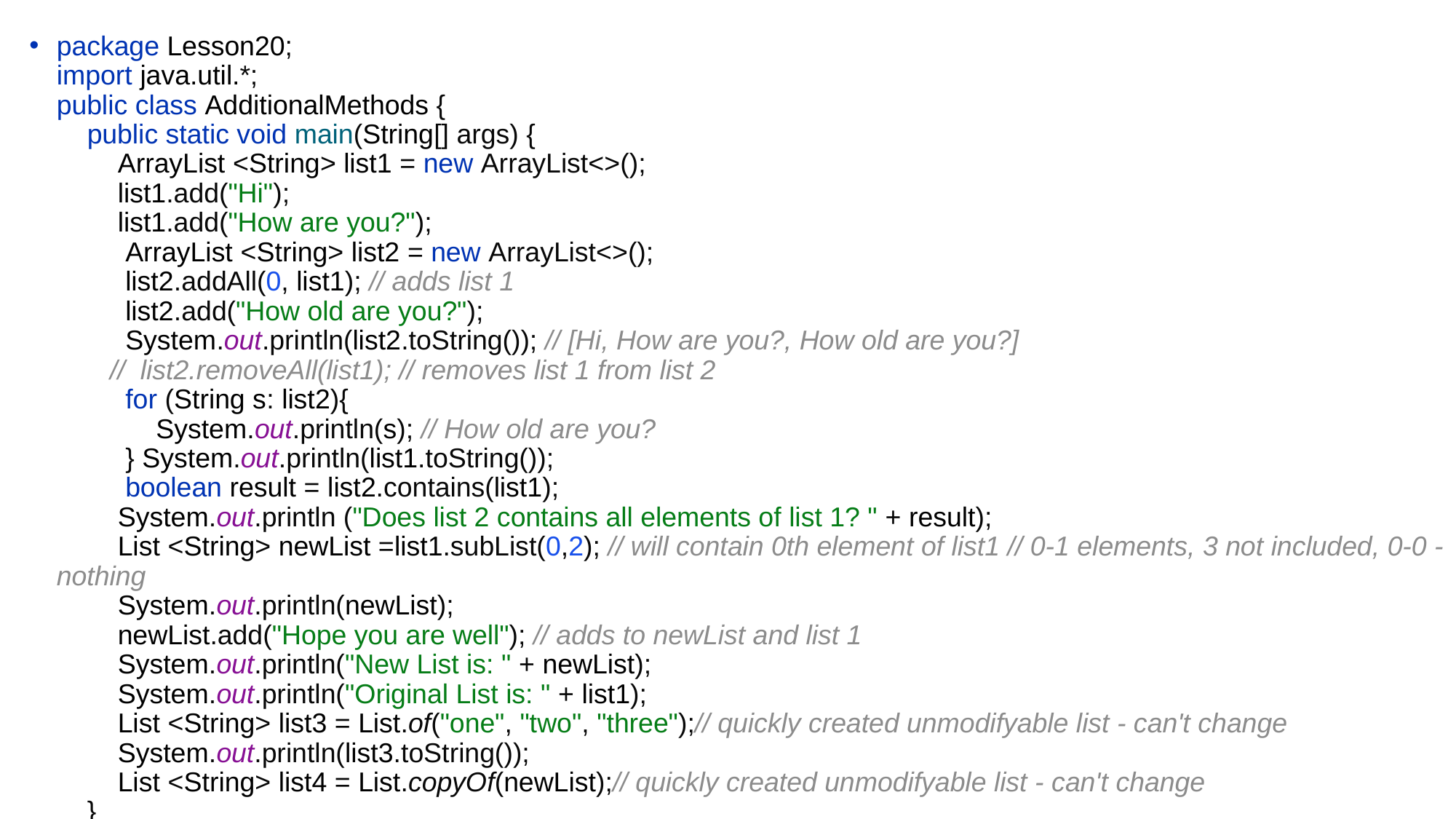

package Lesson20;
import java.util.*;
public class AdditionalMethods {
    public static void main(String[] args) {
        ArrayList <String> list1 = new ArrayList<>();
        list1.add("Hi");
        list1.add("How are you?");
         ArrayList <String> list2 = new ArrayList<>();
         list2.addAll(0, list1); // adds list 1
         list2.add("How old are you?");
         System.out.println(list2.toString()); // [Hi, How are you?, How old are you?]
       //  list2.removeAll(list1); // removes list 1 from list 2
         for (String s: list2){
             System.out.println(s); // How old are you?
         } System.out.println(list1.toString());
         boolean result = list2.contains(list1);
        System.out.println ("Does list 2 contains all elements of list 1? " + result);
        List <String> newList =list1.subList(0,2); // will contain 0th element of list1 // 0-1 elements, 3 not included, 0-0 -nothing
        System.out.println(newList);
        newList.add("Hope you are well"); // adds to newList and list 1
        System.out.println("New List is: " + newList);
        System.out.println("Original List is: " + list1);
        List <String> list3 = List.of("one", "two", "three");// quickly created unmodifyable list - can't change
        System.out.println(list3.toString());
        List <String> list4 = List.copyOf(newList);// quickly created unmodifyable list - can't change
    }
}